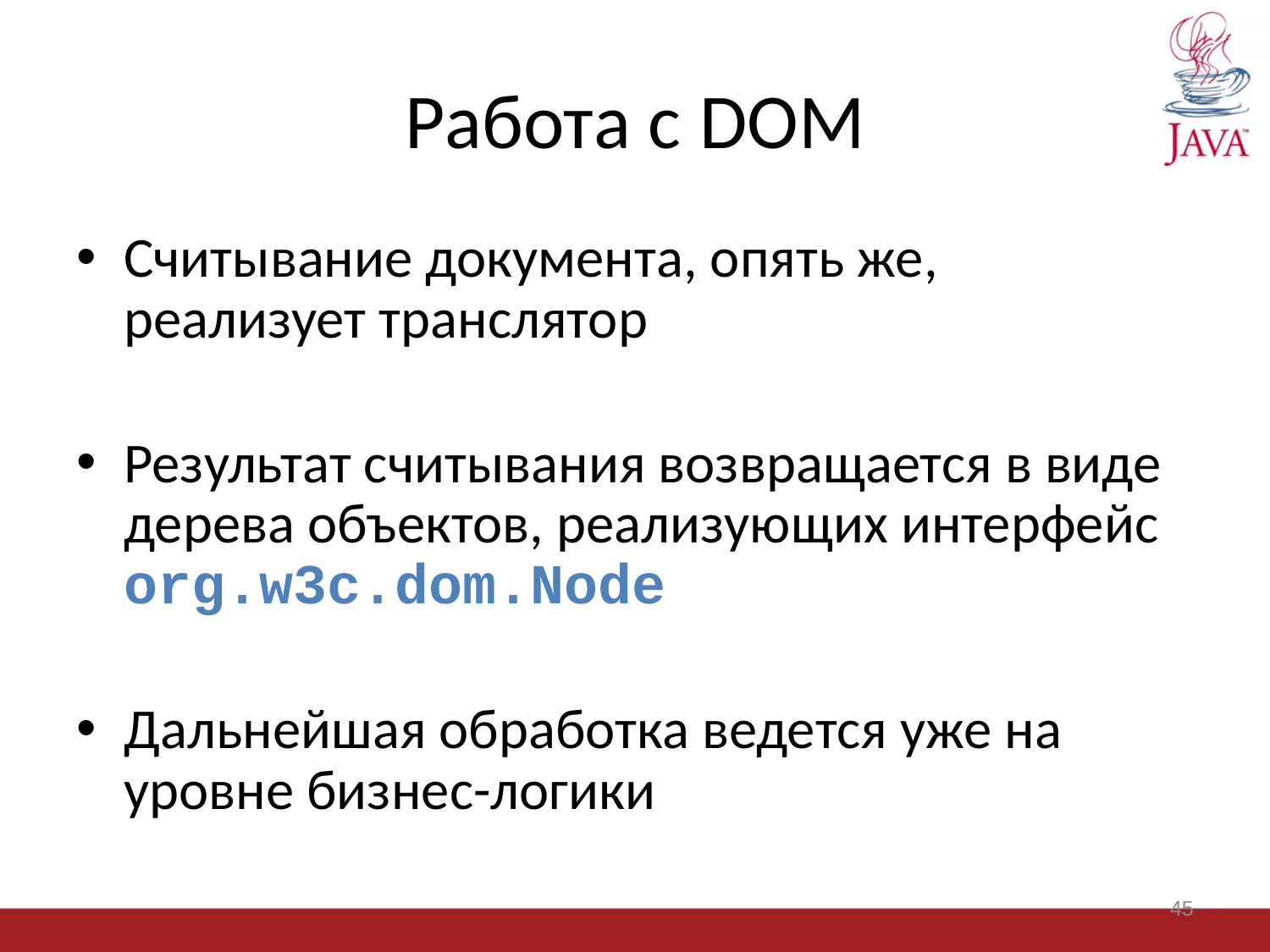

# Работа с DOM
Считывание документа, опять же, реализует транслятор

Результат считывания возвращается в виде дерева объектов, реализующих интерфейс org.w3c.dom.Node

Дальнейшая обработка ведется уже на уровне бизнес-логики
45